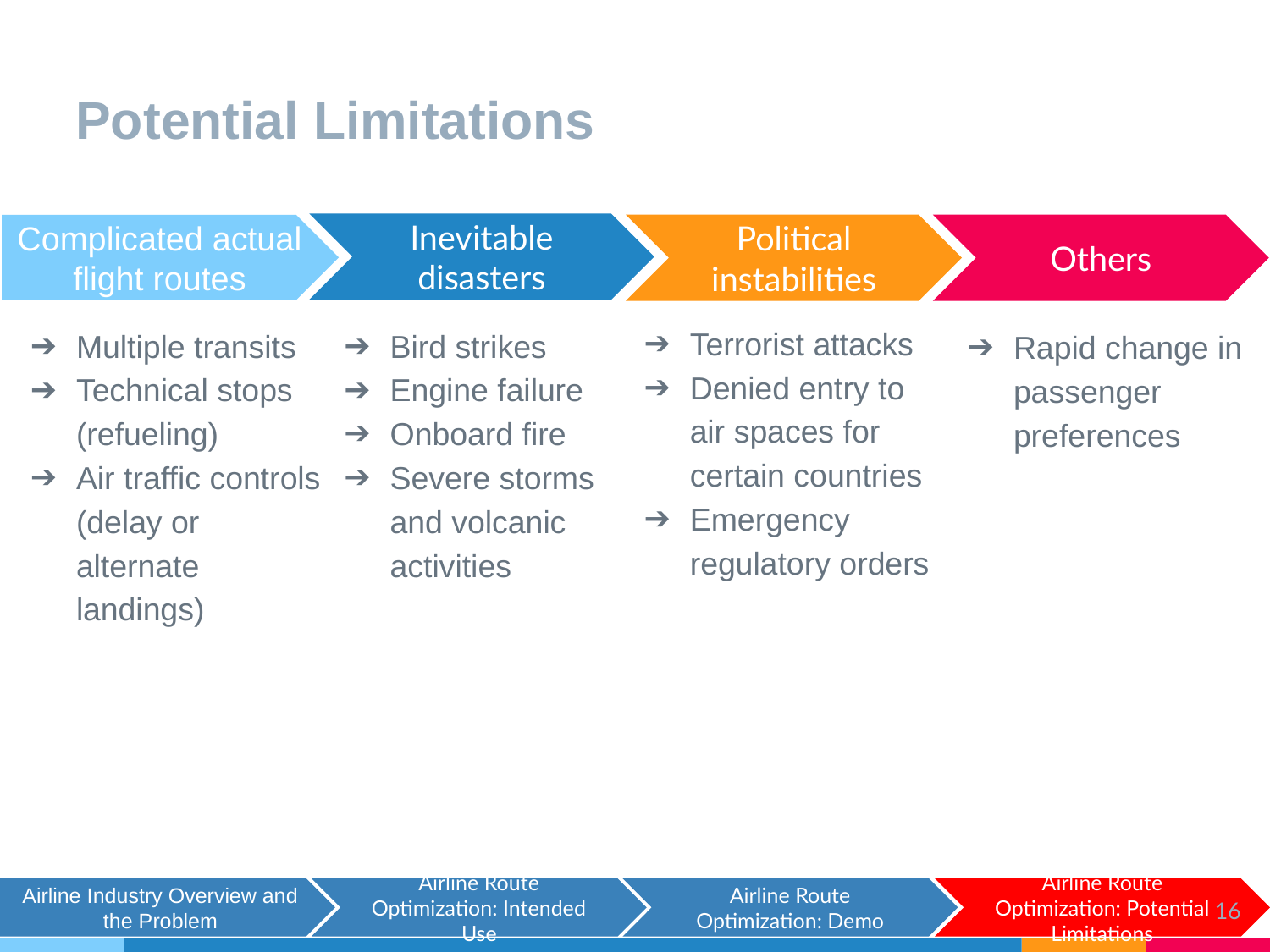

# Potential Limitations
Inevitable disasters
Bird strikes
Engine failure
Onboard fire
Severe storms and volcanic activities

Political instabilities
Terrorist attacks
Denied entry to air spaces for certain countries
Emergency regulatory orders

Others
Rapid change in passenger preferences
Complicated actual flight routes
Multiple transits
Technical stops (refueling)
Air traffic controls (delay or alternate landings)
Airline Industry Overview and the Problem
Airline Route Optimization: Intended Use
Airline Route Optimization: Demo
Airline Route Optimization: Potential Limitations
16